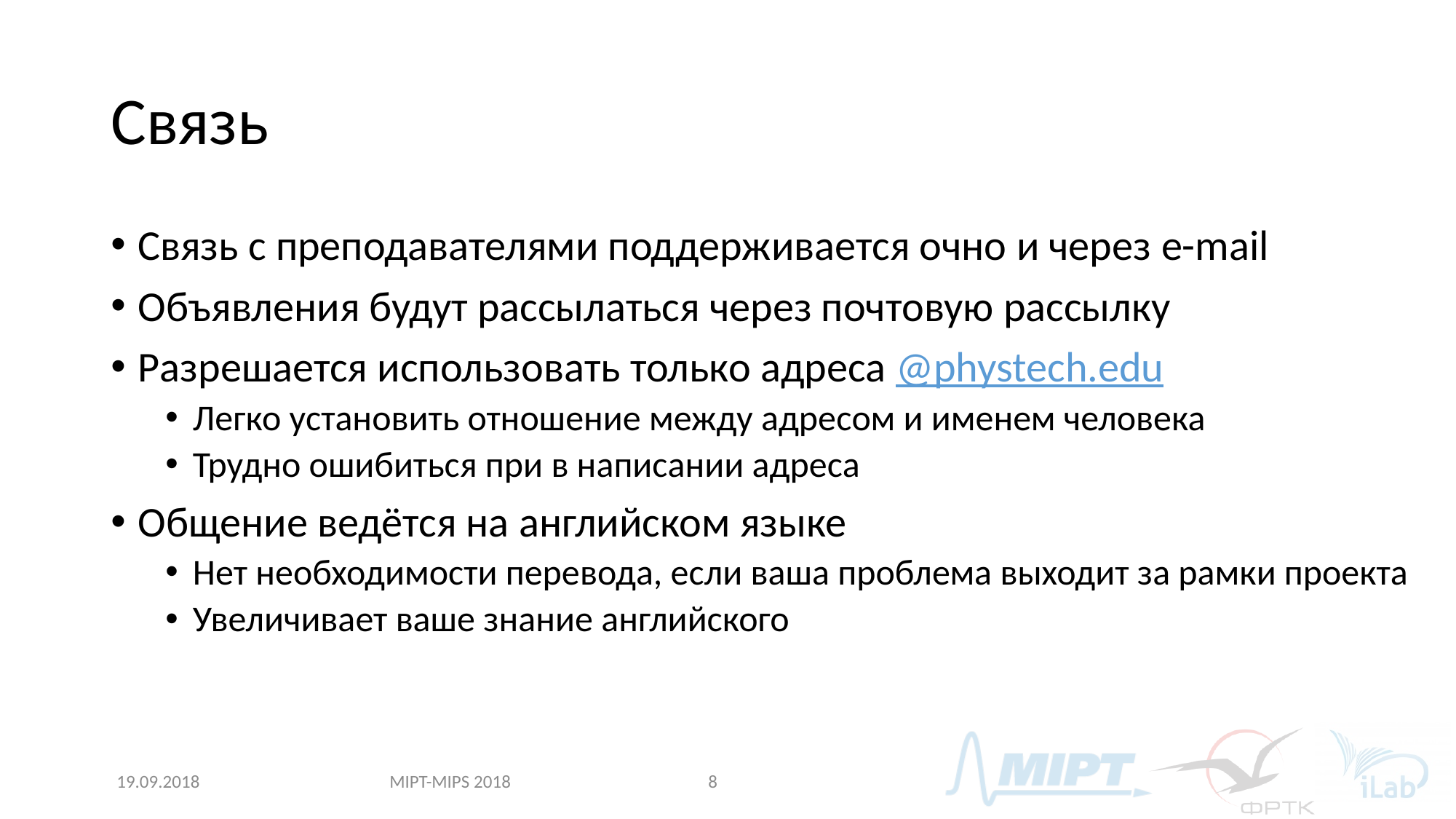

# Связь
Связь с преподавателями поддерживается очно и через e-mail
Объявления будут рассылаться через почтовую рассылку
Разрешается использовать только адреса @phystech.edu
Легко установить отношение между адресом и именем человека
Трудно ошибиться при в написании адреса
Общение ведётся на английском языке
Нет необходимости перевода, если ваша проблема выходит за рамки проекта
Увеличивает ваше знание английского

MIPT-MIPS 2018
19.09.2018
8